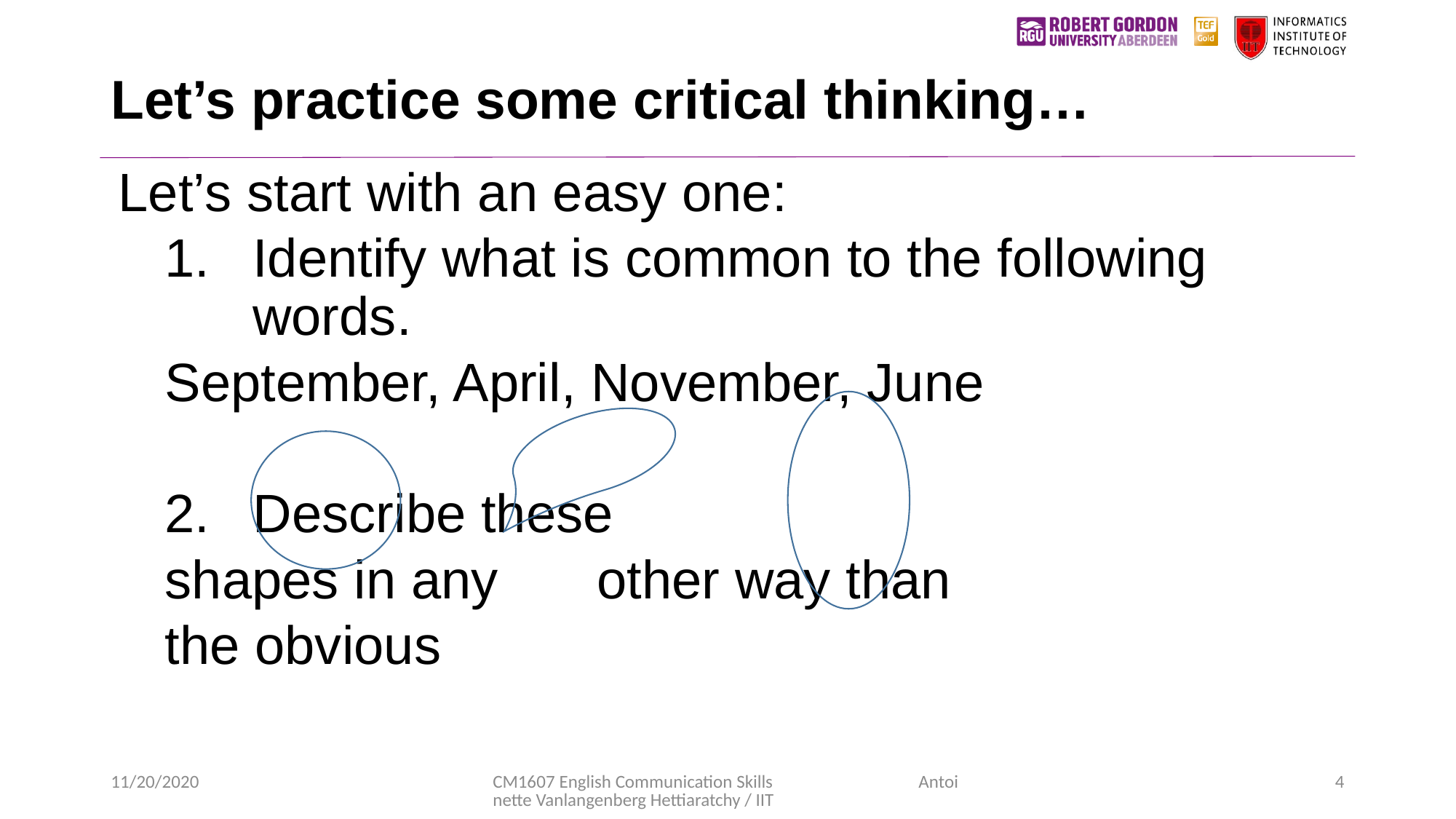

# Let’s practice some critical thinking…
Let’s start with an easy one:
Identify what is common to the following words.
		September, April, November, June

2. 								Describe these
								shapes in any 									other way than
								the obvious

11/20/2020
CM1607 English Communication Skills                                   Antoinette Vanlangenberg Hettiaratchy / IIT
4